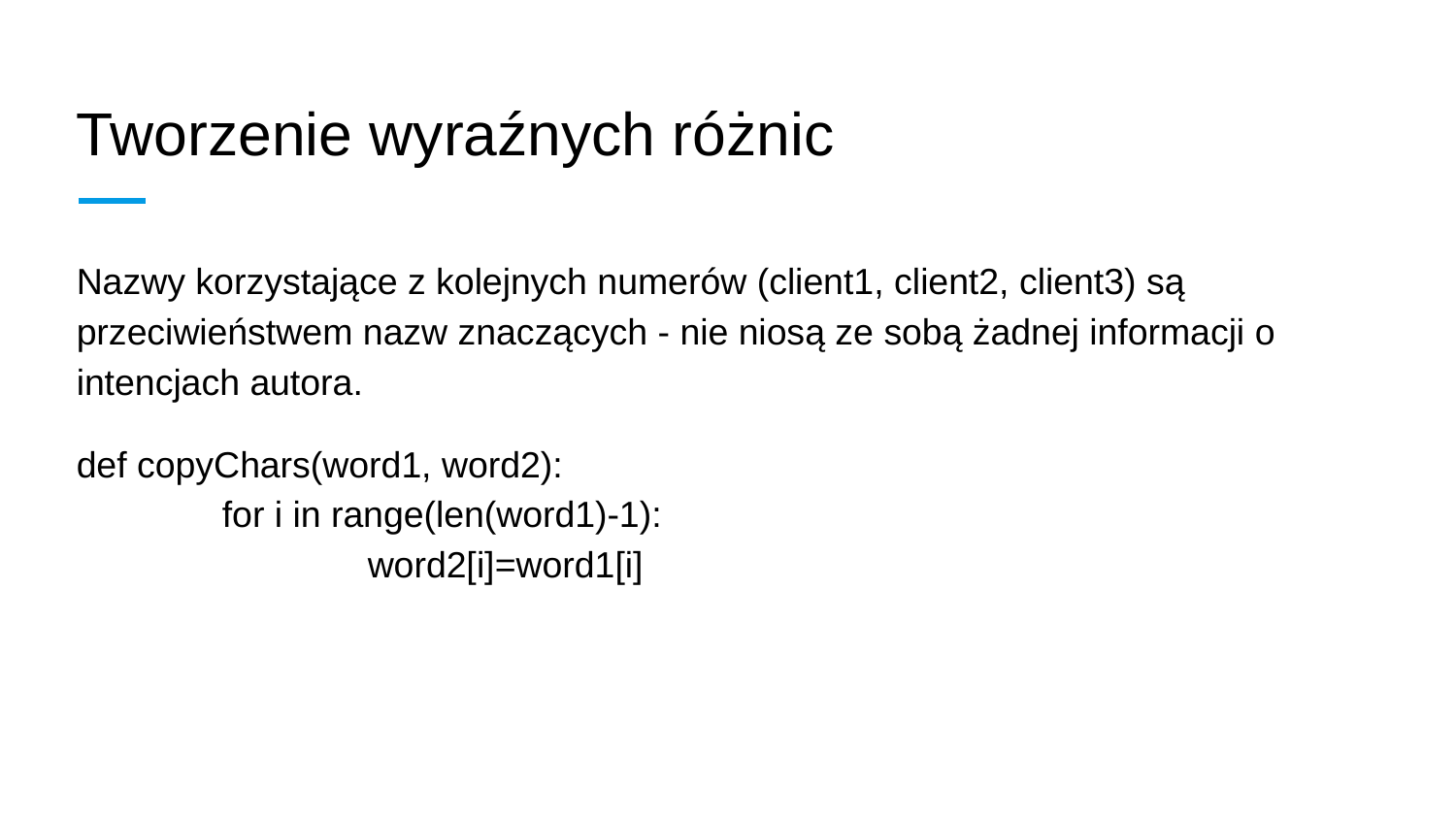

# Tworzenie wyraźnych różnic
Nazwy korzystające z kolejnych numerów (client1, client2, client3) są przeciwieństwem nazw znaczących - nie niosą ze sobą żadnej informacji o intencjach autora.
def copyChars(word1, word2):
	for i in range(len(word1)-1):
		word2[i]=word1[i]